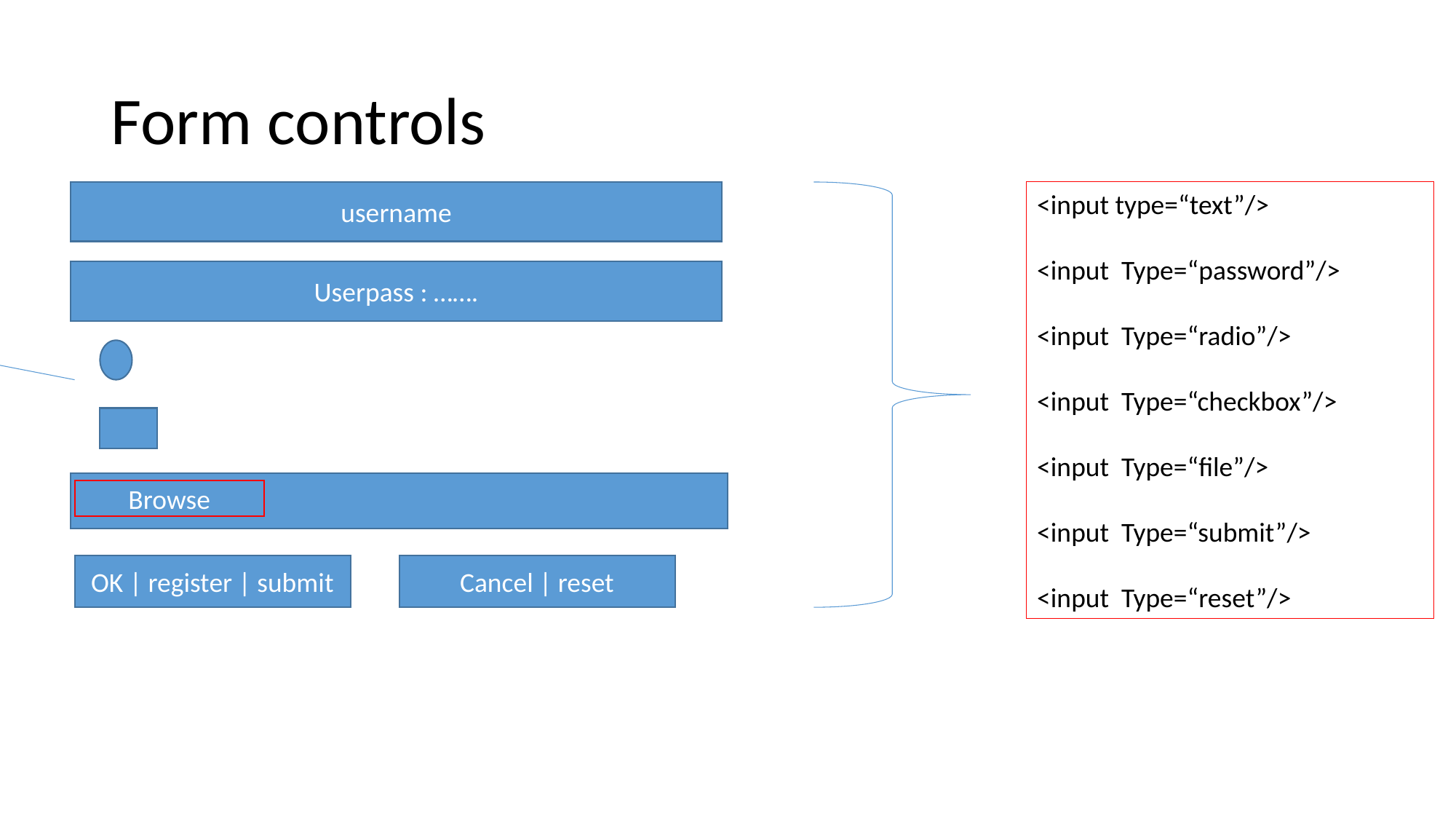

# Form controls
username

<input type=“text”/>

<input  Type=“password”/>

<input  Type=“radio”/>

<input  Type=“checkbox”/>

<input  Type=“file”/>

<input  Type=“submit”/>

<input  Type=“reset”/>
With radio buttons with the same group
You have to write the same name with it and different values for every one of radio
Userpass : …….

Browse
OK | register | submit
Cancel | reset